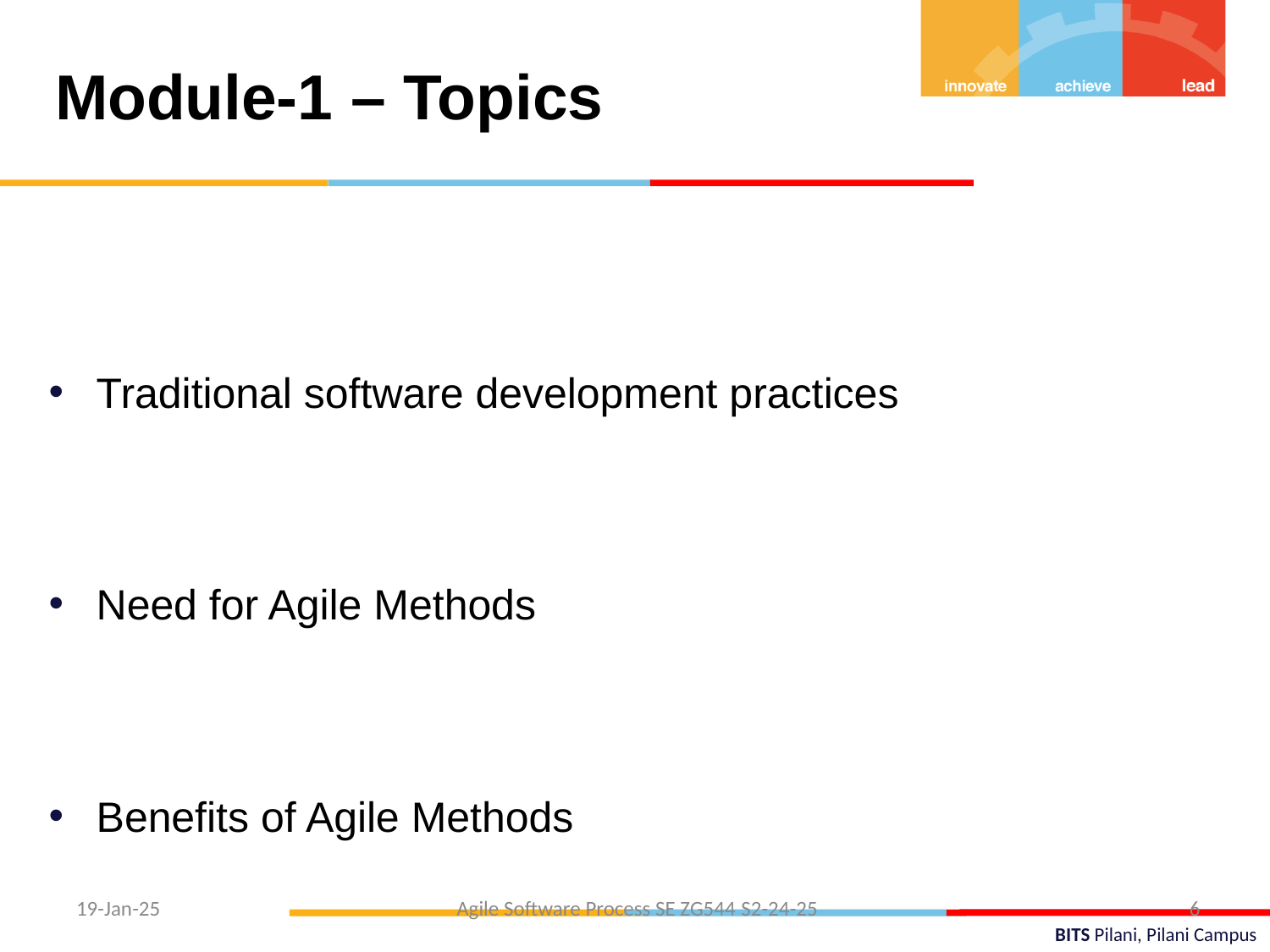

Module-1 – Topics
Traditional software development practices
Need for Agile Methods
Benefits of Agile Methods
19-Jan-25
 Agile Software Process SE ZG544 S2-24-25
6